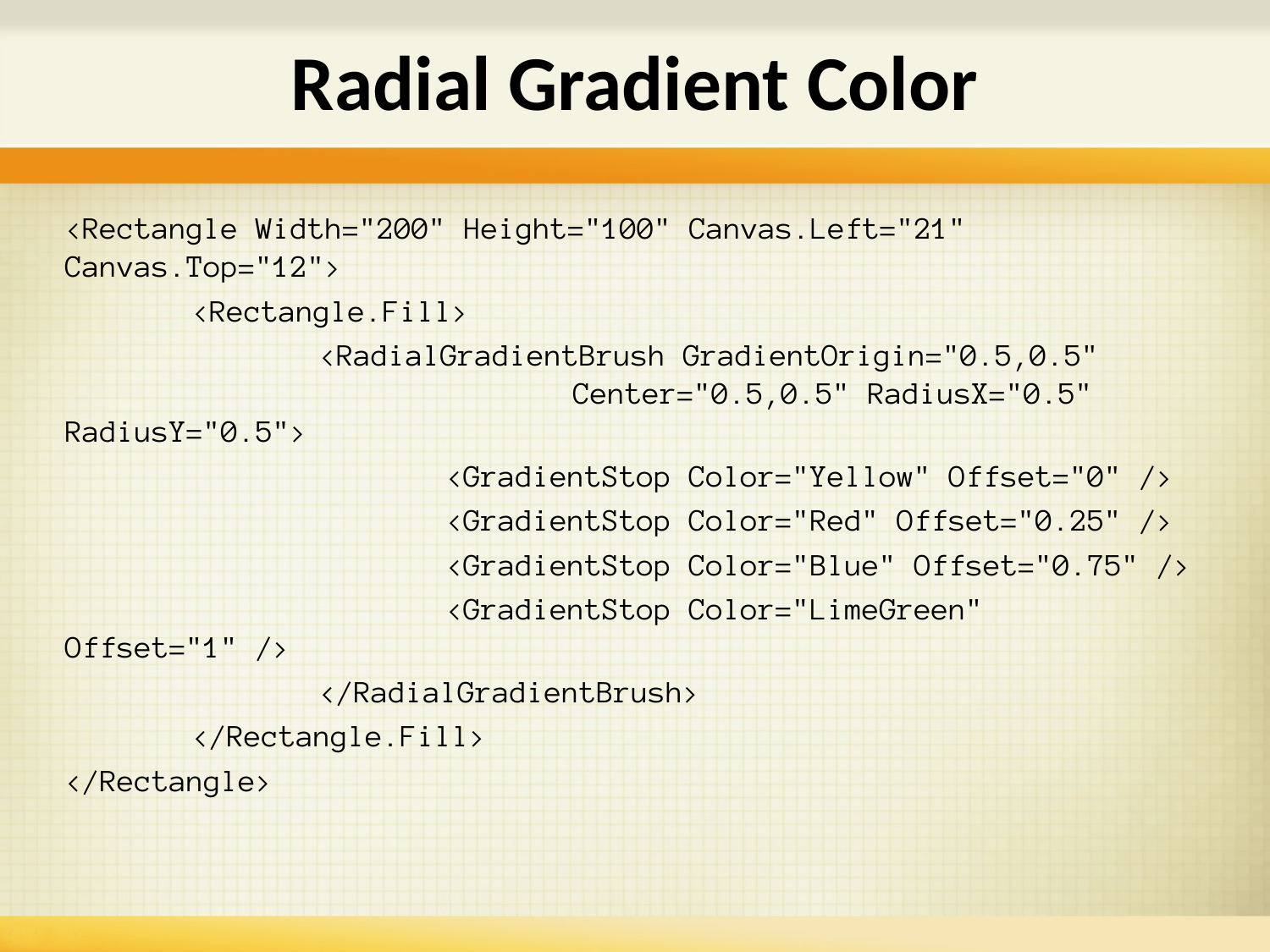

# Radial Gradient Color
<Rectangle Width="200" Height="100" Canvas.Left="21" 		Canvas.Top="12">
	<Rectangle.Fill>
		<RadialGradientBrush GradientOrigin="0.5,0.5" 					Center="0.5,0.5" RadiusX="0.5" RadiusY="0.5">
			<GradientStop Color="Yellow" Offset="0" />
			<GradientStop Color="Red" Offset="0.25" />
			<GradientStop Color="Blue" Offset="0.75" />
			<GradientStop Color="LimeGreen" Offset="1" />
		</RadialGradientBrush>
	</Rectangle.Fill>
</Rectangle>